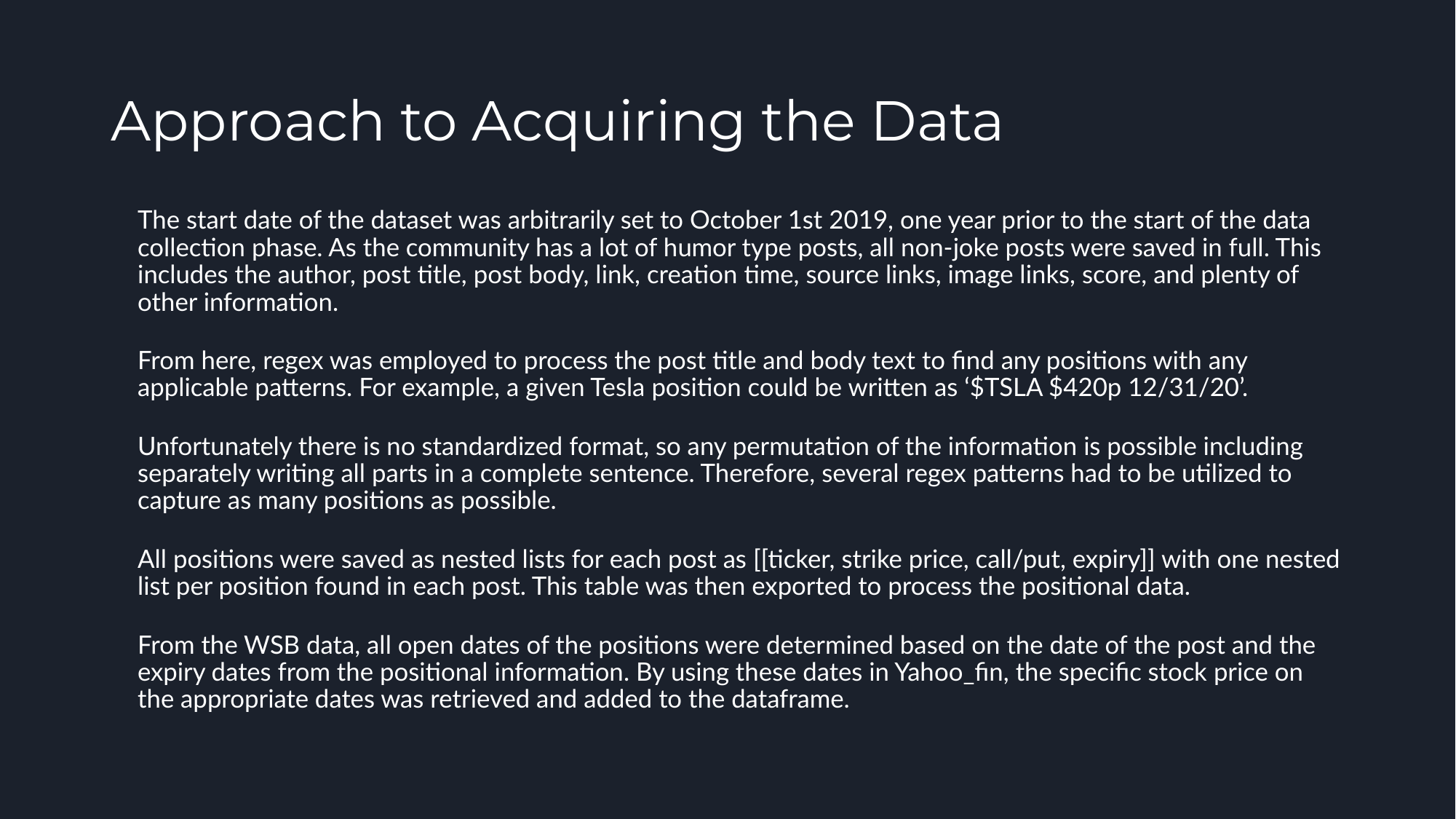

# Approach to Acquiring the Data
The start date of the dataset was arbitrarily set to October 1st 2019, one year prior to the start of the data collection phase. As the community has a lot of humor type posts, all non-joke posts were saved in full. This includes the author, post title, post body, link, creation time, source links, image links, score, and plenty of other information.
From here, regex was employed to process the post title and body text to find any positions with any applicable patterns. For example, a given Tesla position could be written as ‘$TSLA $420p 12/31/20’.
Unfortunately there is no standardized format, so any permutation of the information is possible including separately writing all parts in a complete sentence. Therefore, several regex patterns had to be utilized to capture as many positions as possible.
All positions were saved as nested lists for each post as [[ticker, strike price, call/put, expiry]] with one nested list per position found in each post. This table was then exported to process the positional data.
From the WSB data, all open dates of the positions were determined based on the date of the post and the expiry dates from the positional information. By using these dates in Yahoo_fin, the specific stock price on the appropriate dates was retrieved and added to the dataframe.